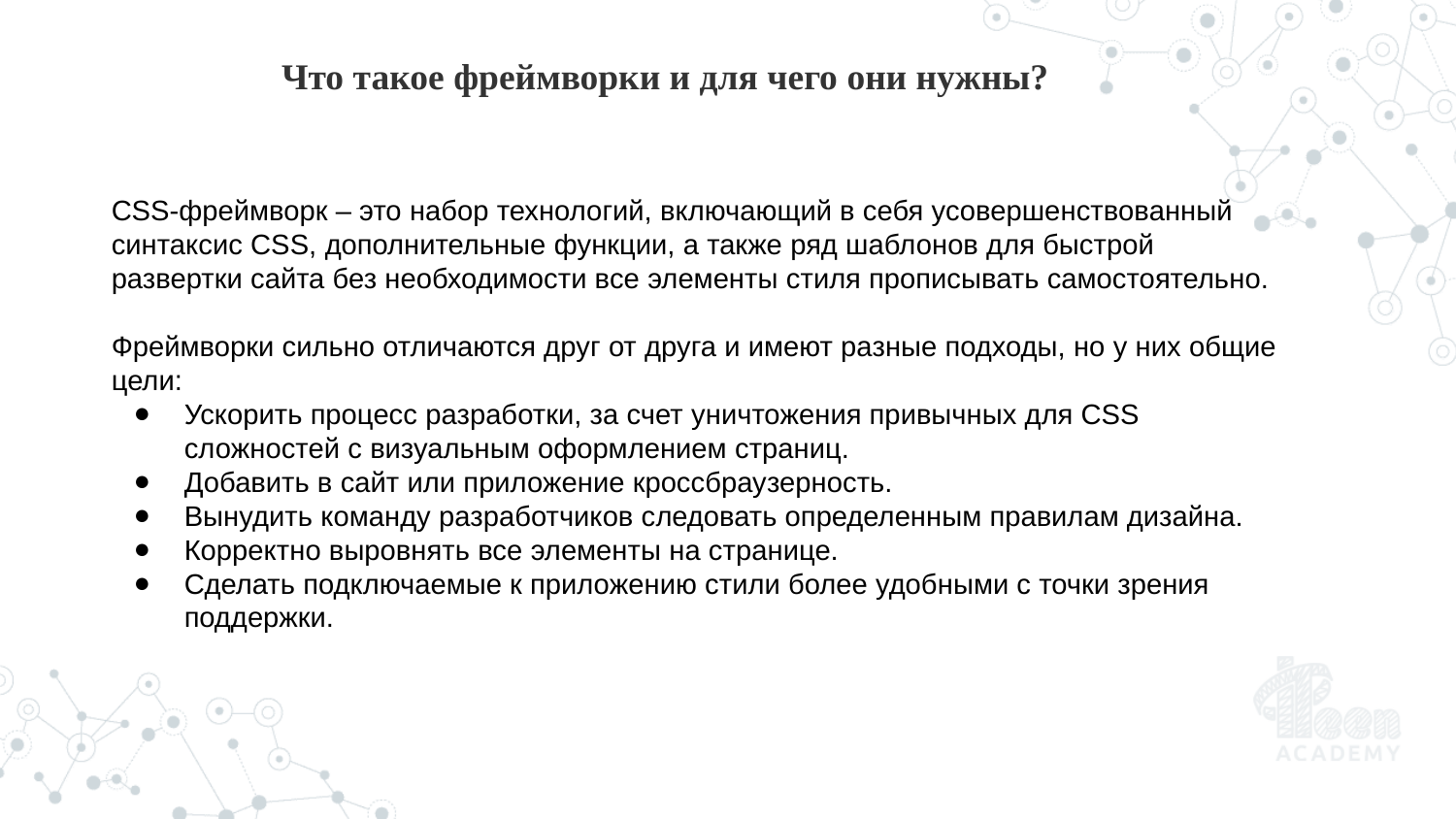

Что такое фреймворки и для чего они нужны?
CSS-фреймворк – это набор технологий, включающий в себя усовершенствованный синтаксис CSS, дополнительные функции, а также ряд шаблонов для быстрой развертки сайта без необходимости все элементы стиля прописывать самостоятельно.

Фреймворки сильно отличаются друг от друга и имеют разные подходы, но у них общие цели:
Ускорить процесс разработки, за счет уничтожения привычных для CSS сложностей с визуальным оформлением страниц.
Добавить в сайт или приложение кроссбраузерность.
Вынудить команду разработчиков следовать определенным правилам дизайна.
Корректно выровнять все элементы на странице.
Сделать подключаемые к приложению стили более удобными с точки зрения поддержки.